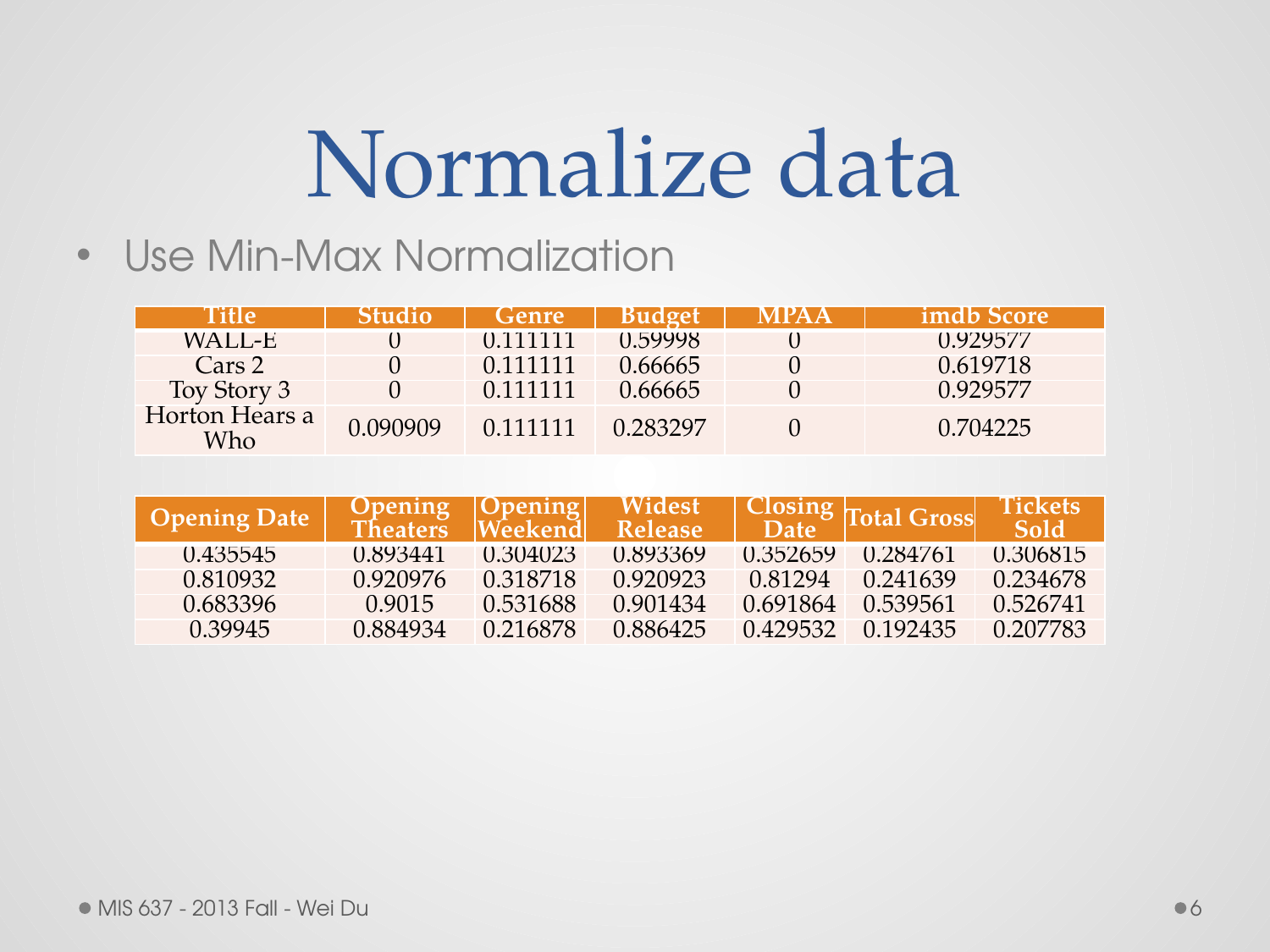

# Normalize data
Use Min-Max Normalization
| Title | Studio | Genre | Budget | MPAA | imdb Score |
| --- | --- | --- | --- | --- | --- |
| WALL-E | 0 | 0.111111 | 0.59998 | 0 | 0.929577 |
| Cars 2 | 0 | 0.111111 | 0.66665 | 0 | 0.619718 |
| Toy Story 3 | 0 | 0.111111 | 0.66665 | 0 | 0.929577 |
| Horton Hears a Who | 0.090909 | 0.111111 | 0.283297 | 0 | 0.704225 |
| Opening Date | Opening Theaters | Opening Weekend | Widest Release | Closing Date | Total Gross | Tickets Sold |
| --- | --- | --- | --- | --- | --- | --- |
| 0.435545 | 0.893441 | 0.304023 | 0.893369 | 0.352659 | 0.284761 | 0.306815 |
| 0.810932 | 0.920976 | 0.318718 | 0.920923 | 0.81294 | 0.241639 | 0.234678 |
| 0.683396 | 0.9015 | 0.531688 | 0.901434 | 0.691864 | 0.539561 | 0.526741 |
| 0.39945 | 0.884934 | 0.216878 | 0.886425 | 0.429532 | 0.192435 | 0.207783 |
MIS 637 - 2013 Fall - Wei Du
6